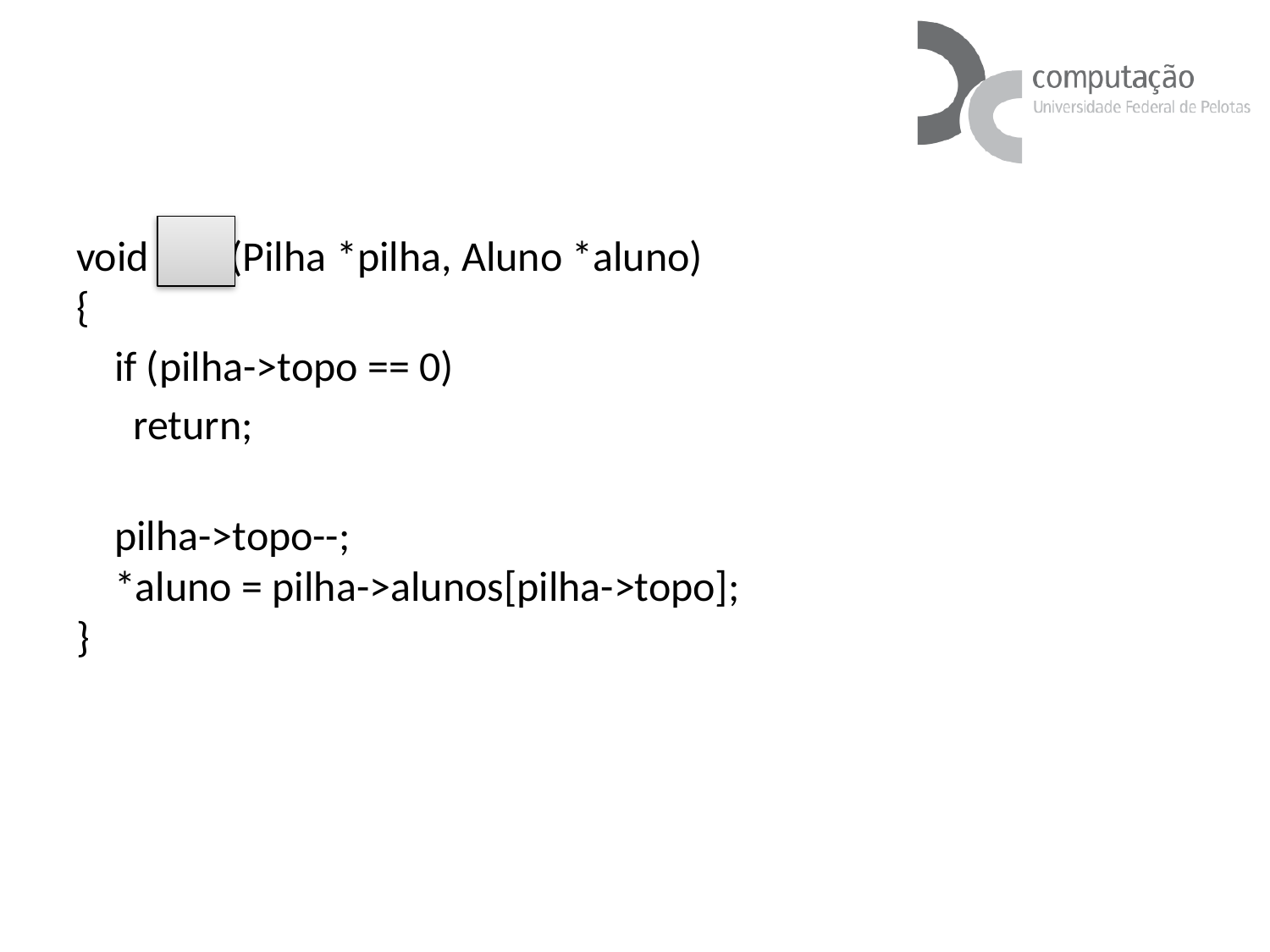

#

void POP(Pilha *pilha, Aluno *aluno)
{
    if (pilha->topo == 0)
      return;
    pilha->topo--;
    *aluno = pilha->alunos[pilha->topo];
}